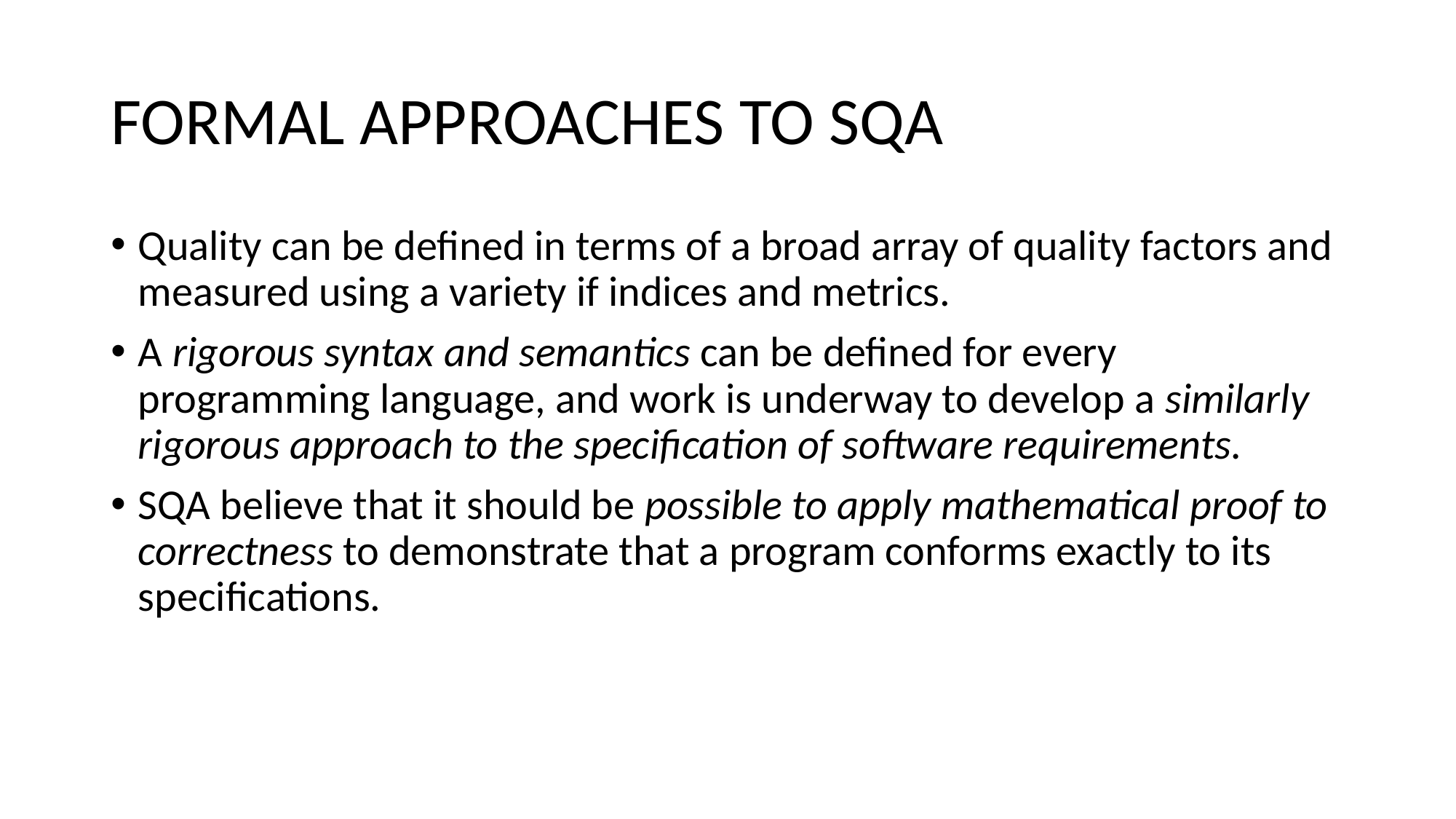

# FORMAL APPROACHES TO SQA
Quality can be defined in terms of a broad array of quality factors and measured using a variety if indices and metrics.
A rigorous syntax and semantics can be defined for every programming language, and work is underway to develop a similarly rigorous approach to the specification of software requirements.
SQA believe that it should be possible to apply mathematical proof to correctness to demonstrate that a program conforms exactly to its specifications.